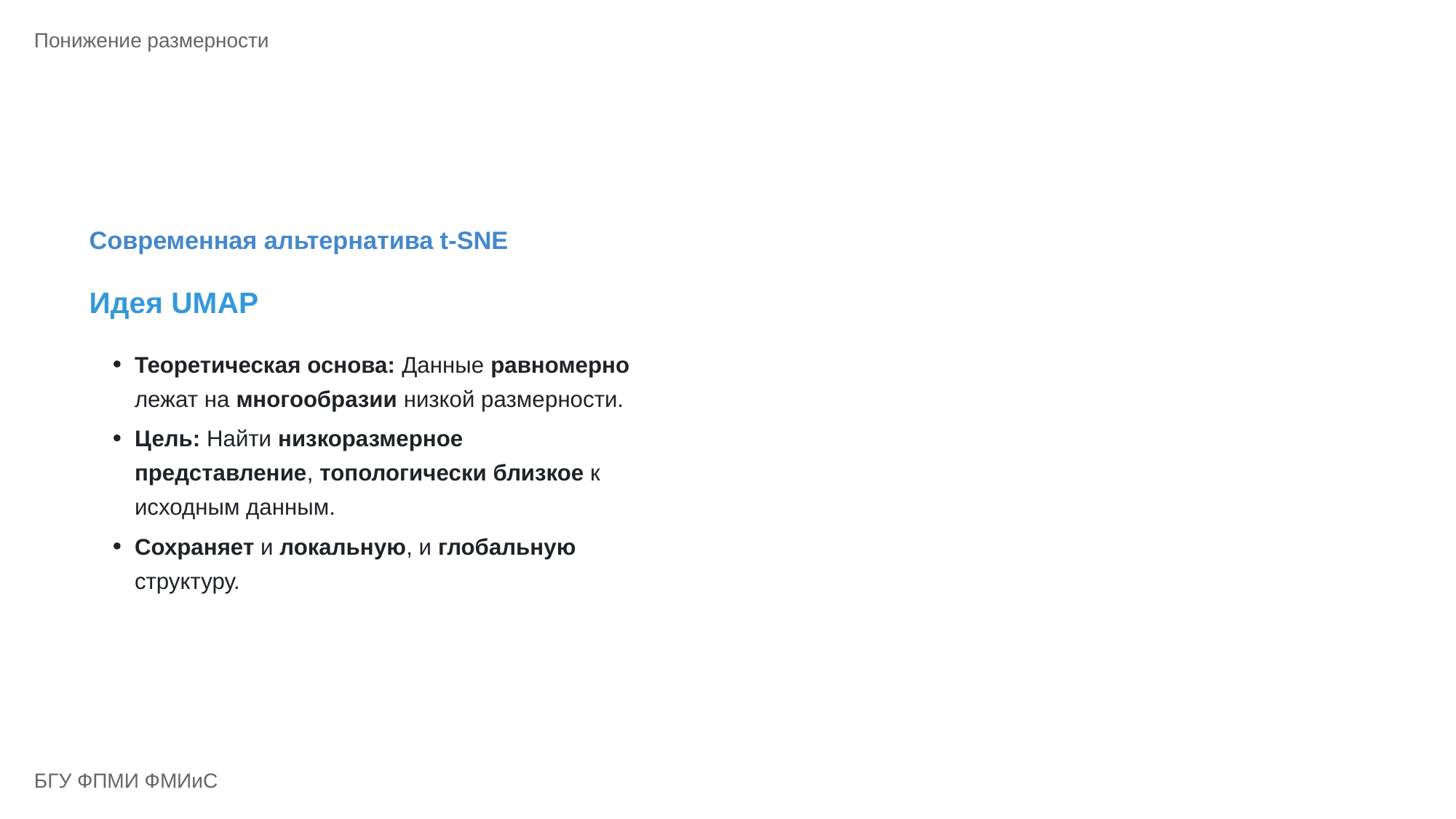

Понижение размерности
Современная альтернатива t-SNE
Идея UMAP
Теоретическая основа: Данные равномерно

лежат на многообразии низкой размерности.
Цель: Найти низкоразмерное

представление, топологически близкое к
исходным данным.
Сохраняет и локальную, и глобальную

структуру.
БГУ ФПМИ ФМИиС